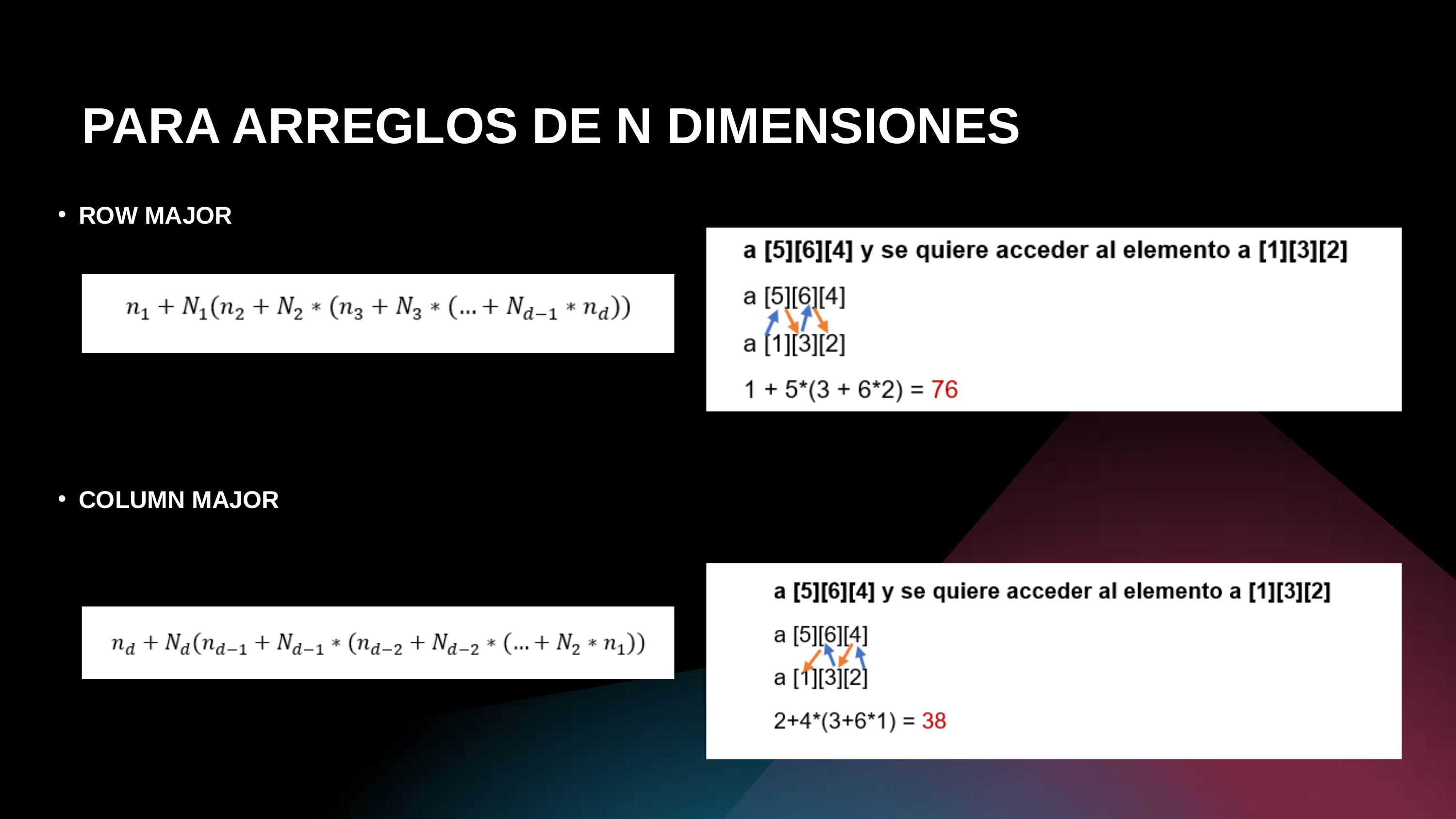

PARA ARREGLOS DE N DIMENSIONES
ROW MAJOR

COLUMN MAJOR